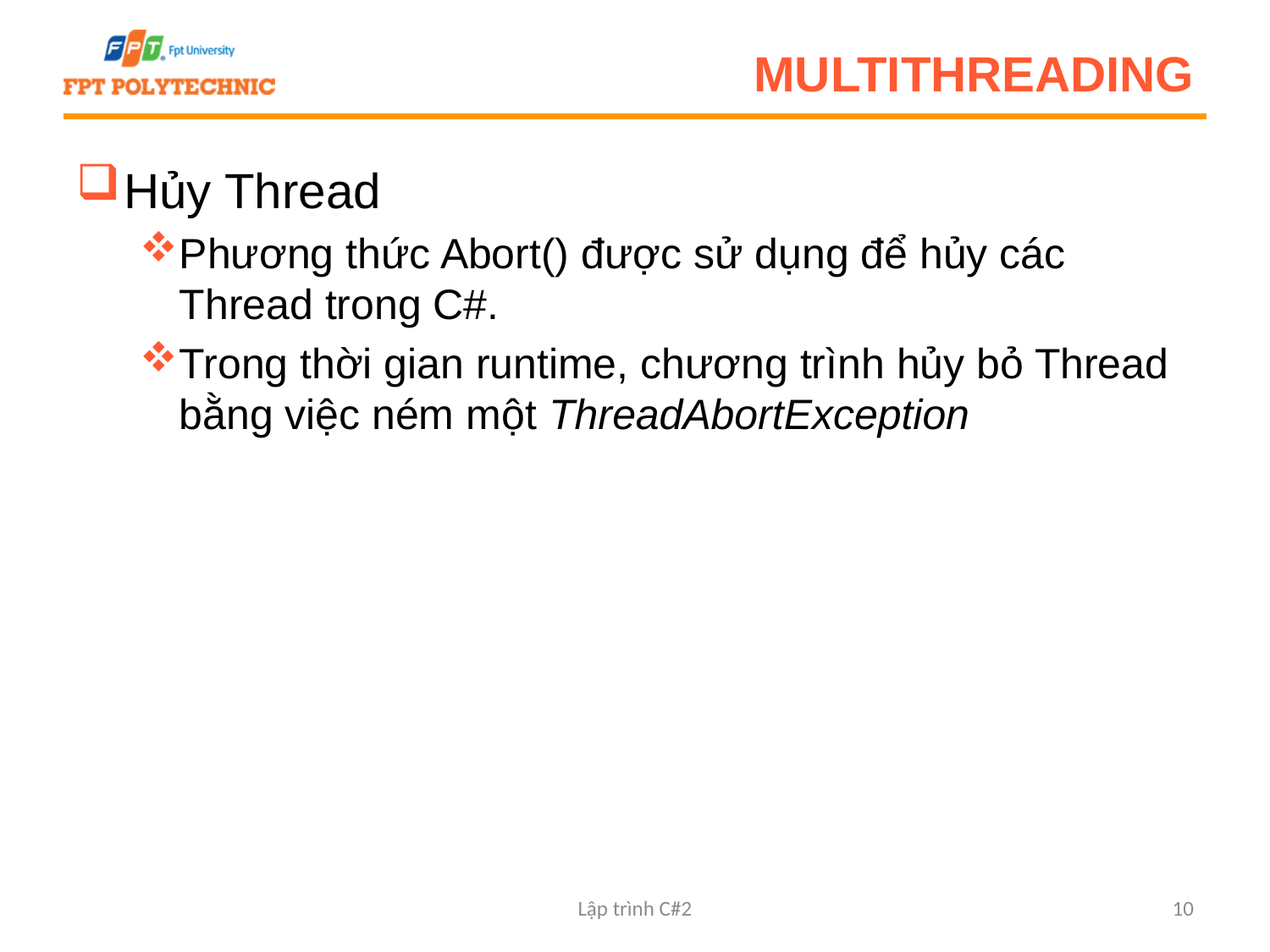

# Multithreading
Hủy Thread
Phương thức Abort() được sử dụng để hủy các Thread trong C#.
Trong thời gian runtime, chương trình hủy bỏ Thread bằng việc ném một ThreadAbortException

Lập trình C#2
10